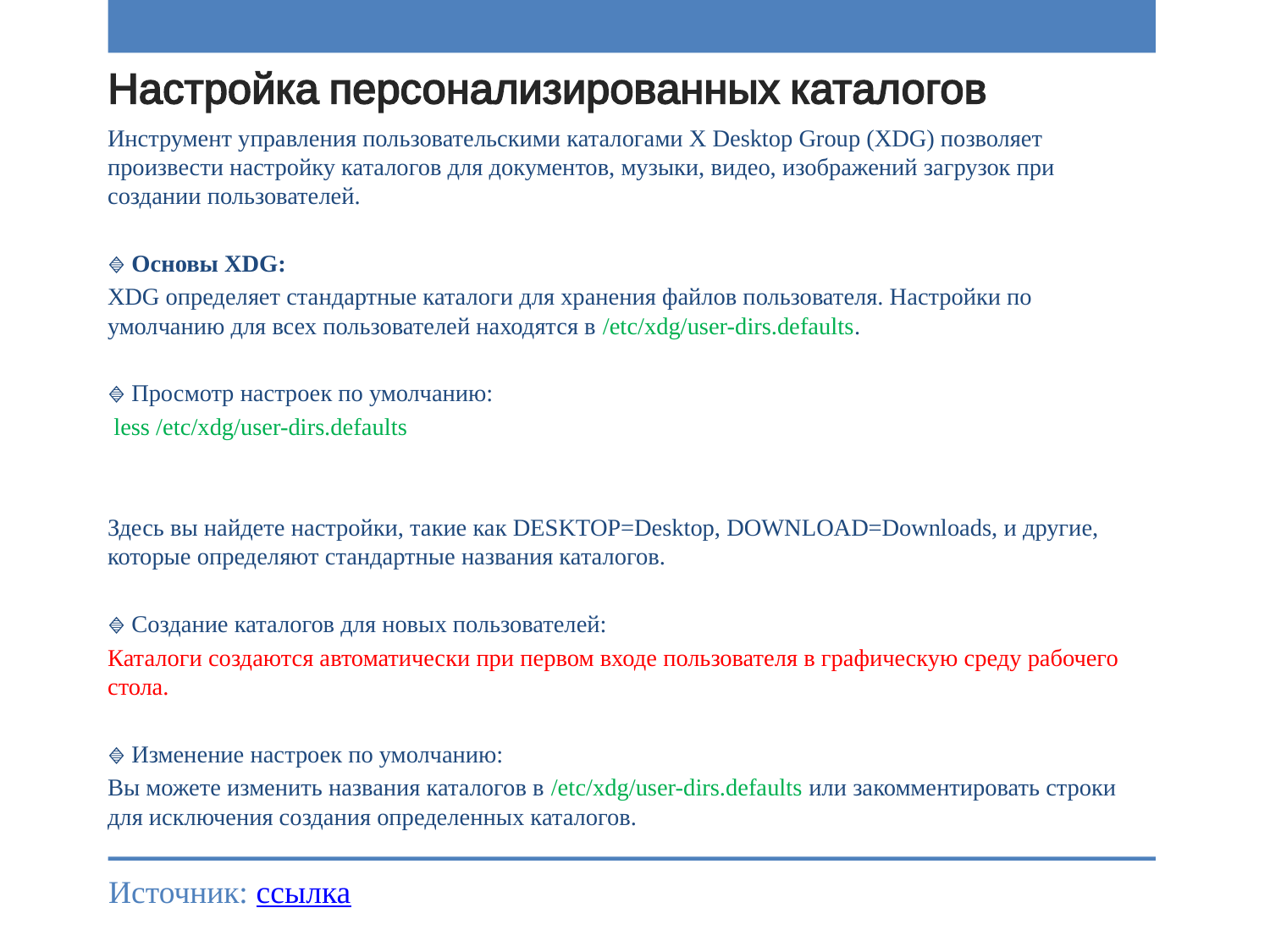

# Настройка персонализированных каталогов

Инструмент управления пользовательскими каталогами X Desktop Group (XDG) позволяет произвести настройку каталогов для документов, музыки, видео, изображений загрузок при создании пользователей.

🔹 Основы XDG:
XDG определяет стандартные каталоги для хранения файлов пользователя. Настройки по умолчанию для всех пользователей находятся в /etc/xdg/user-dirs.defaults.

🔹 Просмотр настроек по умолчанию:
 less /etc/xdg/user-dirs.defaults

Здесь вы найдете настройки, такие как DESKTOP=Desktop, DOWNLOAD=Downloads, и другие, которые определяют стандартные названия каталогов.

🔹 Создание каталогов для новых пользователей:
Каталоги создаются автоматически при первом входе пользователя в графическую среду рабочего стола.

🔹 Изменение настроек по умолчанию:
Вы можете изменить названия каталогов в /etc/xdg/user-dirs.defaults или закомментировать строки для исключения создания определенных каталогов.
Источник: ссылка